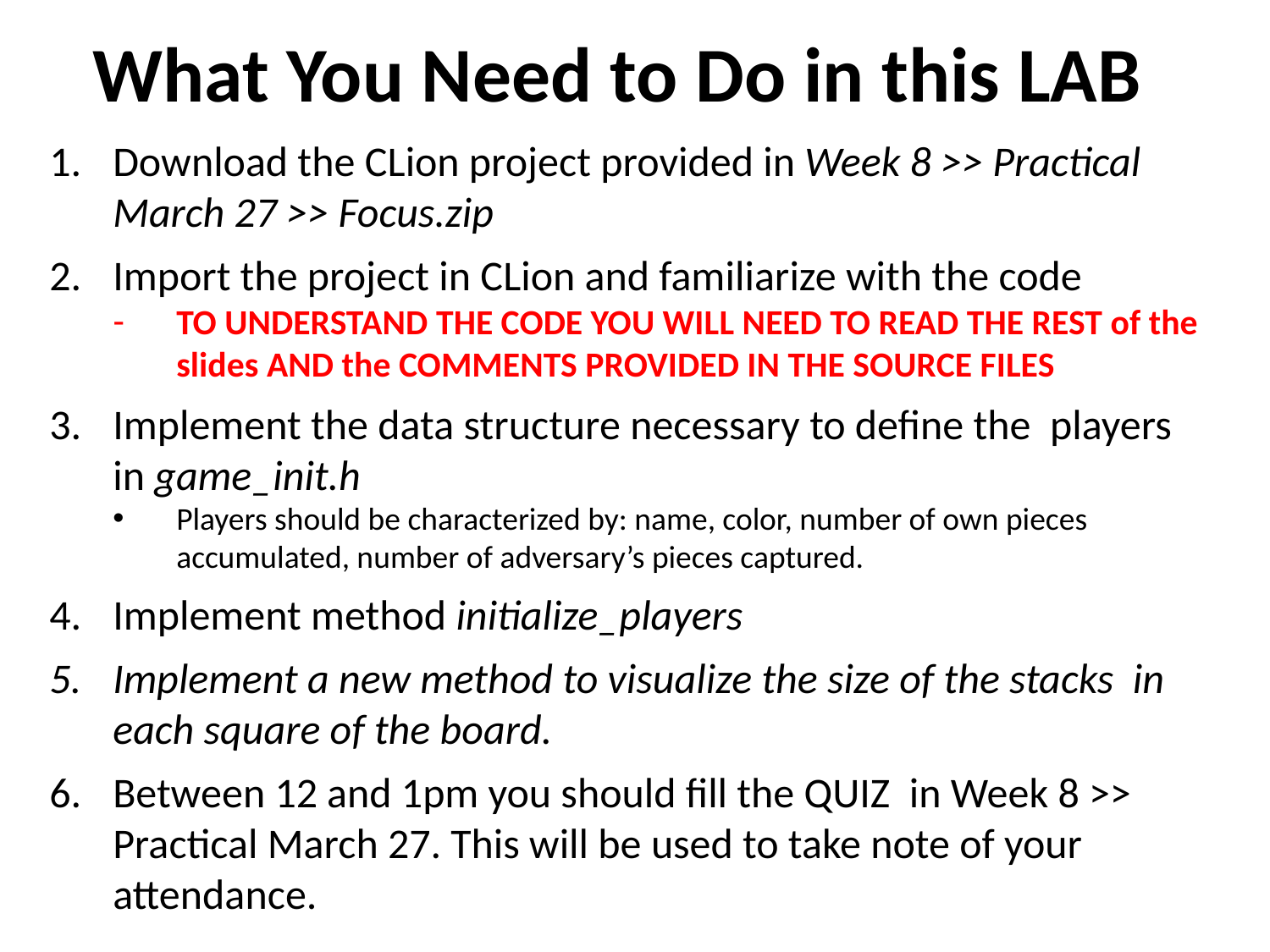

What You Need to Do in this LAB
Download the CLion project provided in Week 8 >> Practical March 27 >> Focus.zip

Import the project in CLion and familiarize with the code
TO UNDERSTAND THE CODE YOU WILL NEED TO READ THE REST of the slides AND the COMMENTS PROVIDED IN THE SOURCE FILES

Implement the data structure necessary to define the  players in game_init.h
Players should be characterized by: name, color, number of own pieces accumulated, number of adversary’s pieces captured.

Implement method initialize_players

Implement a new method to visualize the size of the stacks  in each square of the board.

Between 12 and 1pm you should fill the QUIZ  in Week 8 >> Practical March 27. This will be used to take note of your attendance.